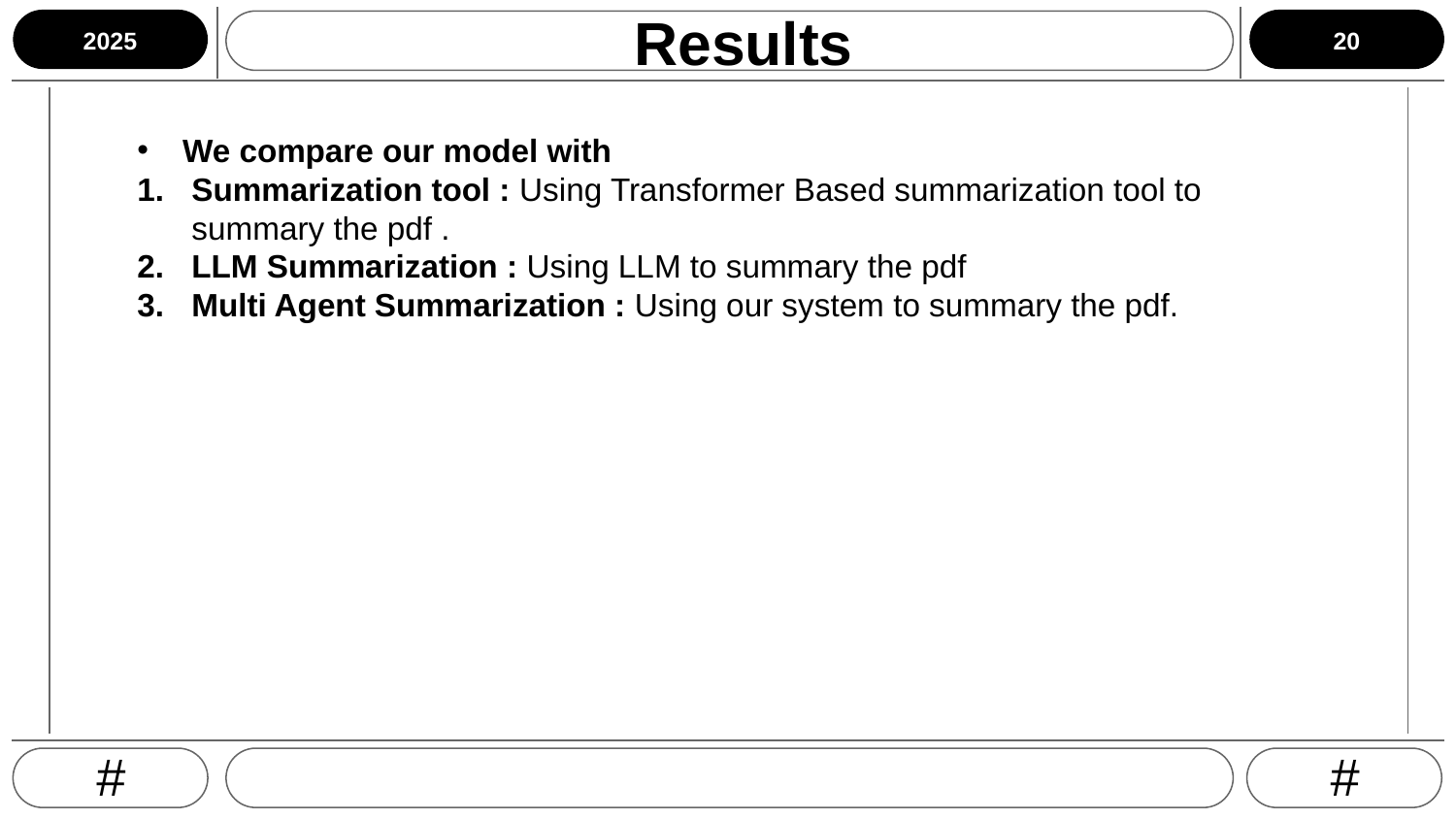

# Results
20
2025
We compare our model with
Summarization tool : Using Transformer Based summarization tool to summary the pdf .
LLM Summarization : Using LLM to summary the pdf
Multi Agent Summarization : Using our system to summary the pdf.

#
#